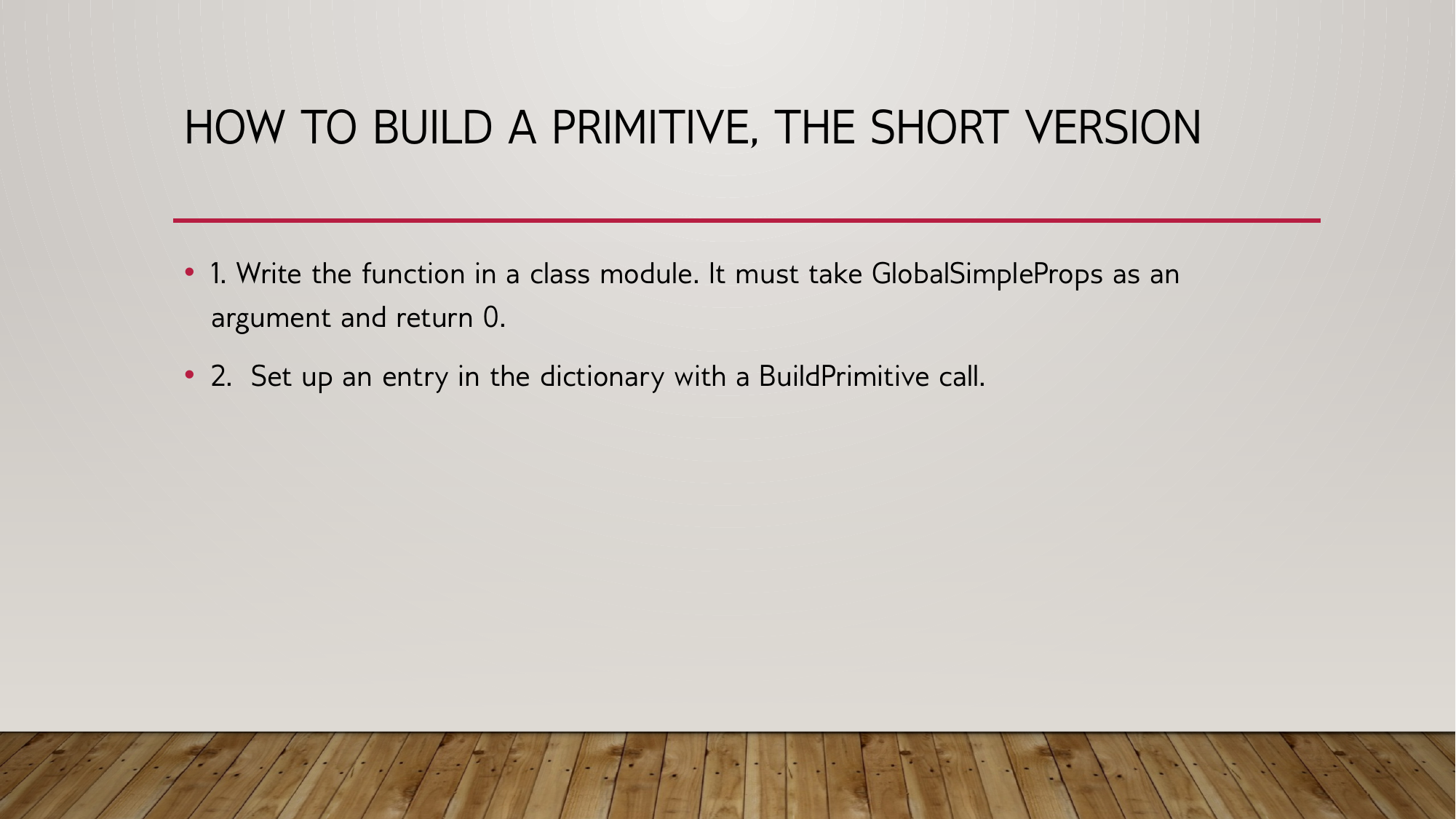

# How to build a primitive, the short version
1. Write the function in a class module. It must take GlobalSimpleProps as an argument and return 0.
2.  Set up an entry in the dictionary with a BuildPrimitive call.